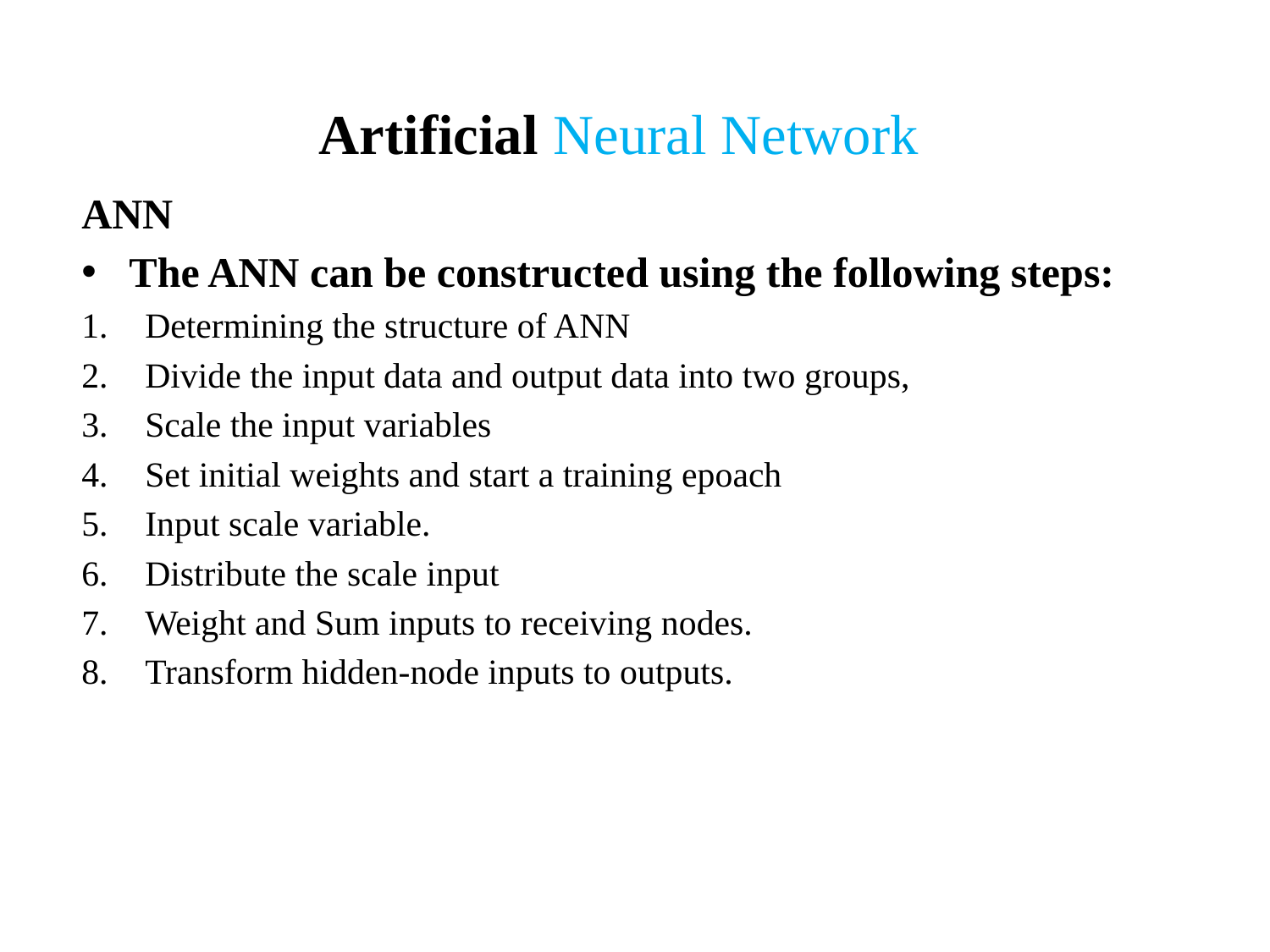

# Artificial Neural Network
ANN
The ANN can be constructed using the following steps:
Determining the structure of ANN
Divide the input data and output data into two groups,
Scale the input variables
Set initial weights and start a training epoach
Input scale variable.
Distribute the scale input
Weight and Sum inputs to receiving nodes.
Transform hidden-node inputs to outputs.